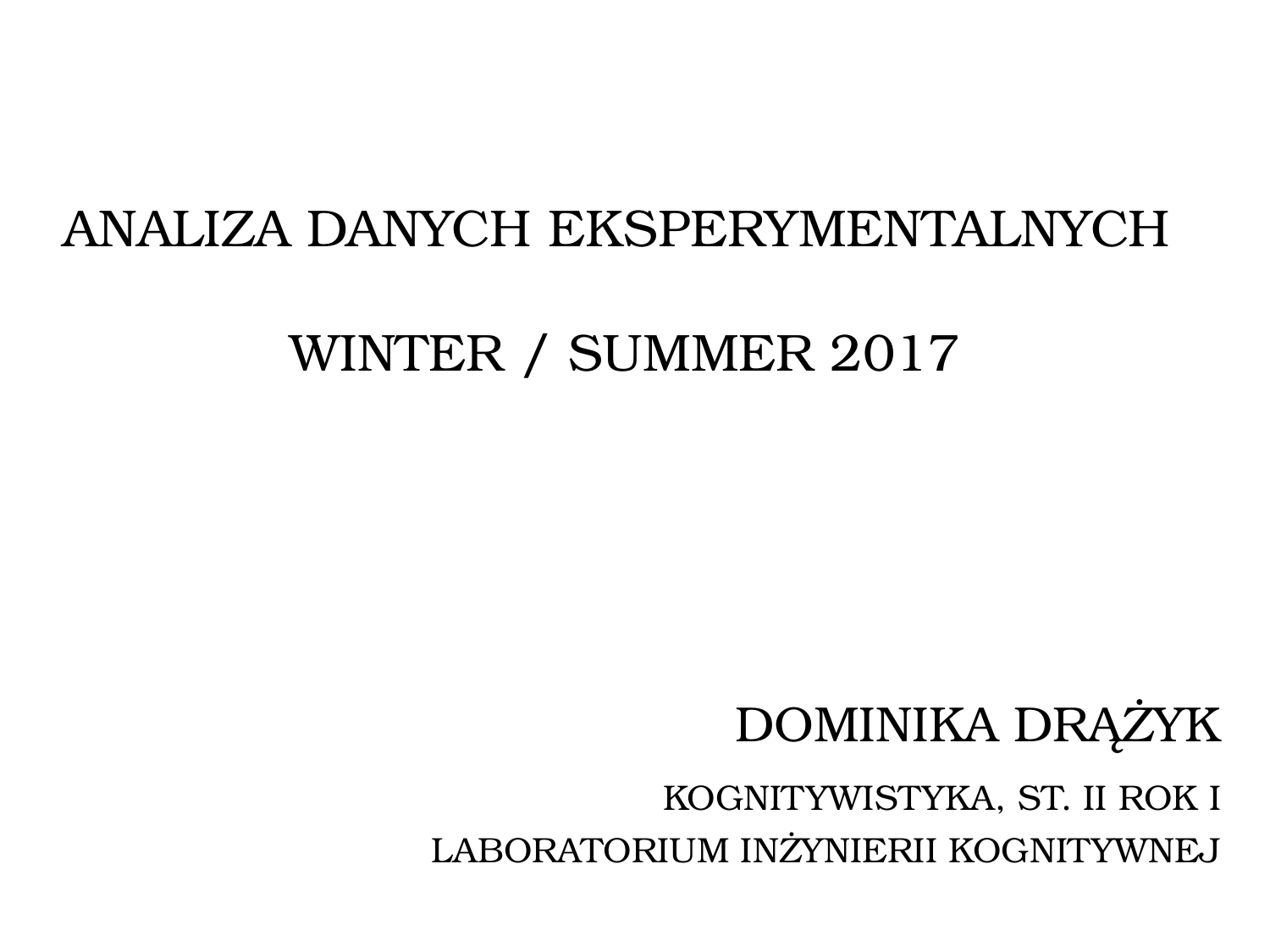

# ANALIZA DANYCH EKSPERYMENTALNYCH WINTER / SUMMER 2017
DOMINIKA DRĄŻYK
 KOGNITYWISTYKA, ST. II ROK I
LABORATORIUM INŻYNIERII KOGNITYWNEJ